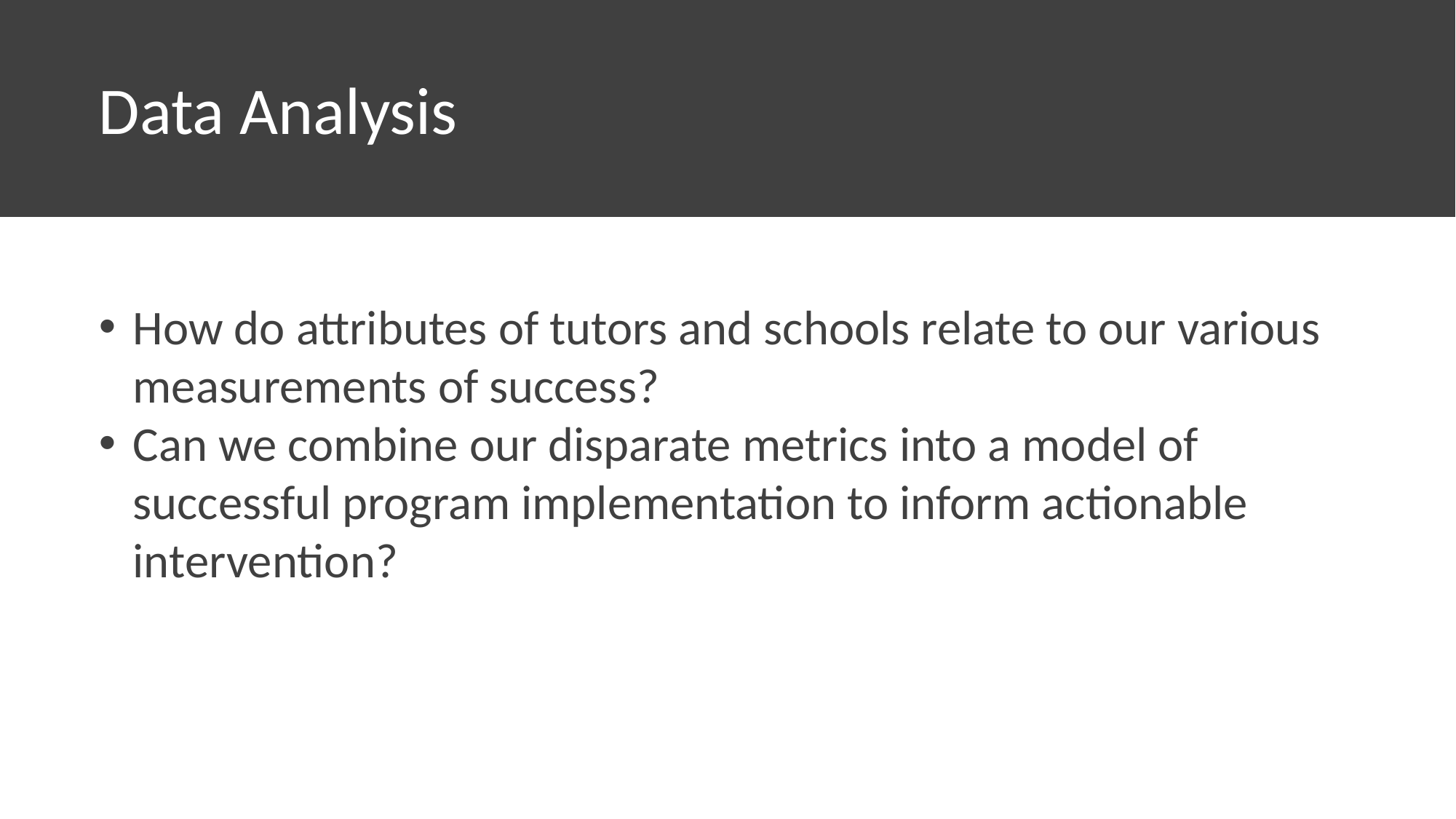

Data Analysis
How do attributes of tutors and schools relate to our various measurements of success?
Can we combine our disparate metrics into a model of successful program implementation to inform actionable intervention?